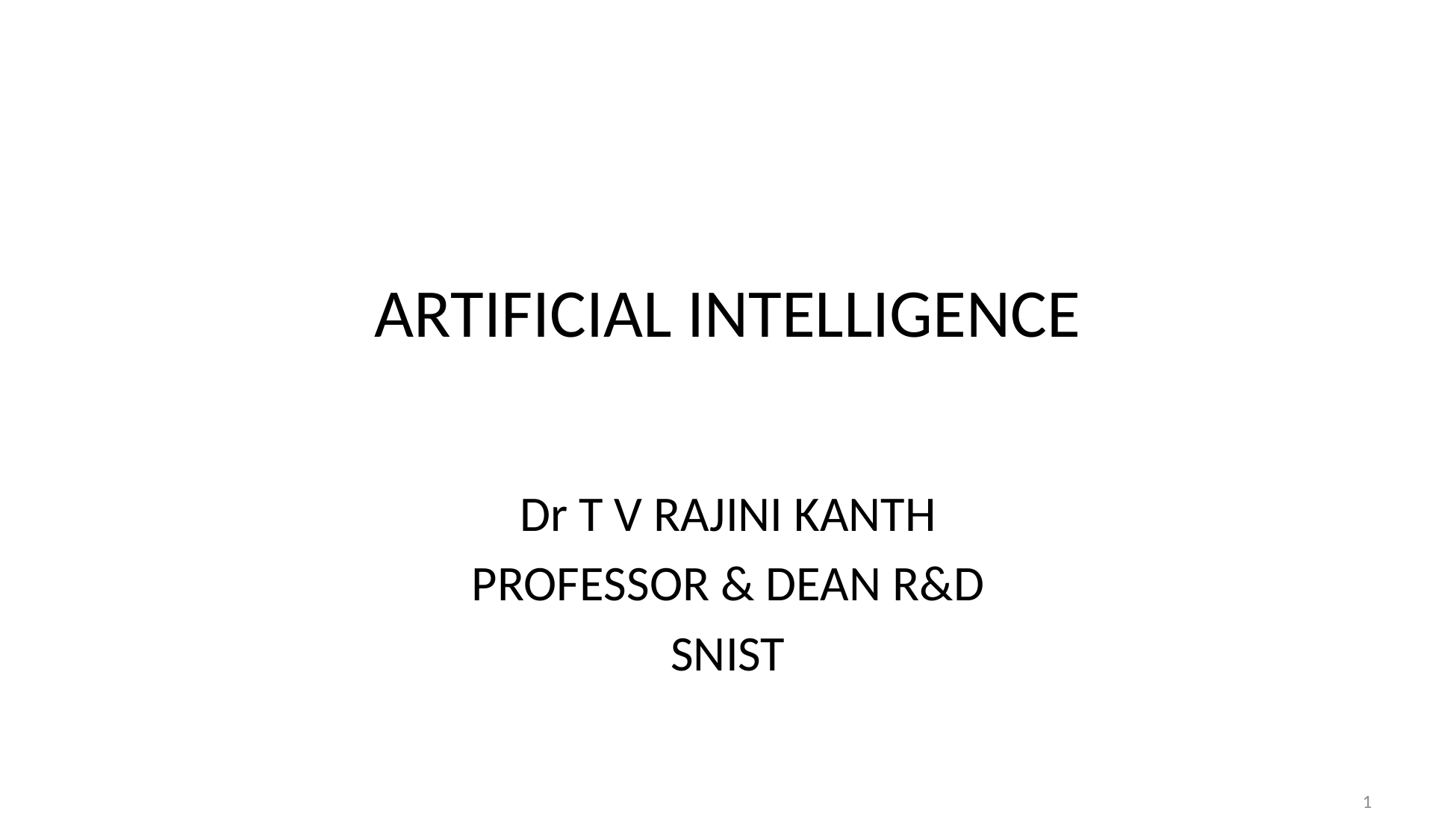

# ARTIFICIAL INTELLIGENCE
Dr T V RAJINI KANTH
PROFESSOR & DEAN R&D
SNIST
1